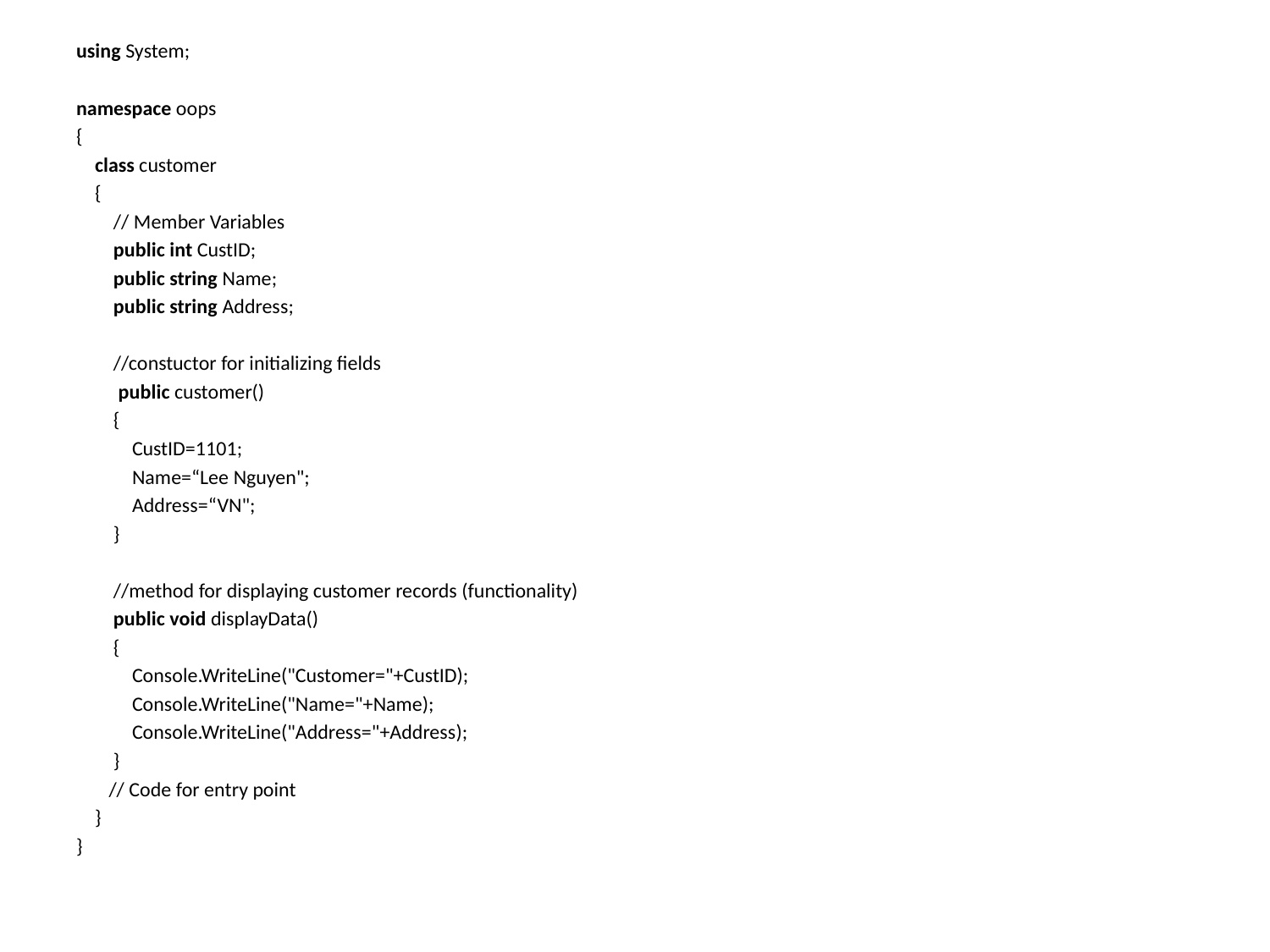

using System;

namespace oops
{
    class customer
    {
        // Member Variables
        public int CustID;
        public string Name;
        public string Address;

        //constuctor for initializing fields
         public customer()
        {
            CustID=1101;
            Name=“Lee Nguyen";
            Address=“VN";
        }

        //method for displaying customer records (functionality)
        public void displayData()
        {
            Console.WriteLine("Customer="+CustID);
            Console.WriteLine("Name="+Name);
            Console.WriteLine("Address="+Address);
        }
       // Code for entry point
    }
}